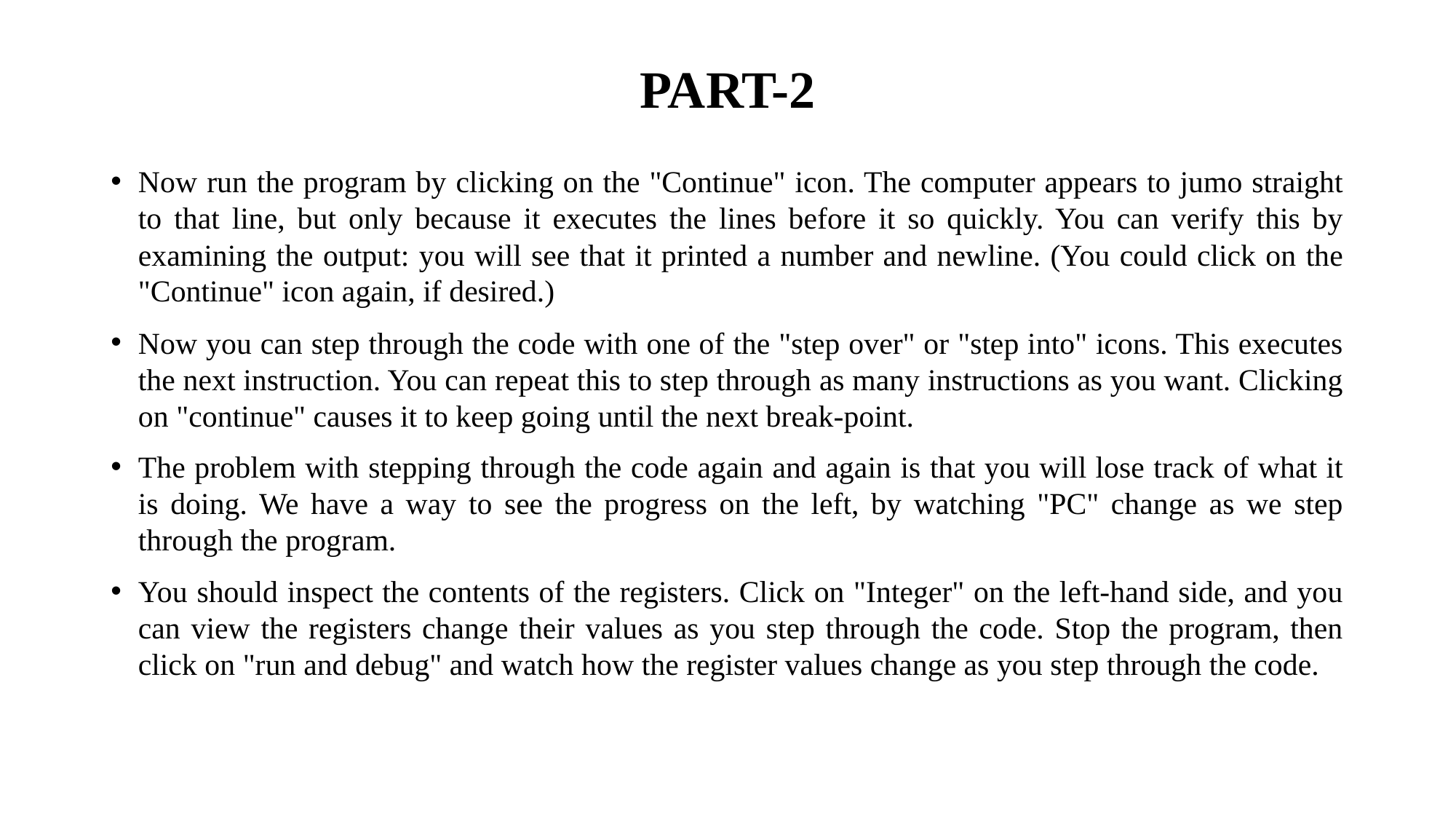

# PART-2
Now run the program by clicking on the "Continue" icon. The computer appears to jumo straight to that line, but only because it executes the lines before it so quickly. You can verify this by examining the output: you will see that it printed a number and newline. (You could click on the "Continue" icon again, if desired.)
Now you can step through the code with one of the "step over" or "step into" icons. This executes the next instruction. You can repeat this to step through as many instructions as you want. Clicking on "continue" causes it to keep going until the next break-point.
The problem with stepping through the code again and again is that you will lose track of what it is doing. We have a way to see the progress on the left, by watching "PC" change as we step through the program.
You should inspect the contents of the registers. Click on "Integer" on the left-hand side, and you can view the registers change their values as you step through the code. Stop the program, then click on "run and debug" and watch how the register values change as you step through the code.